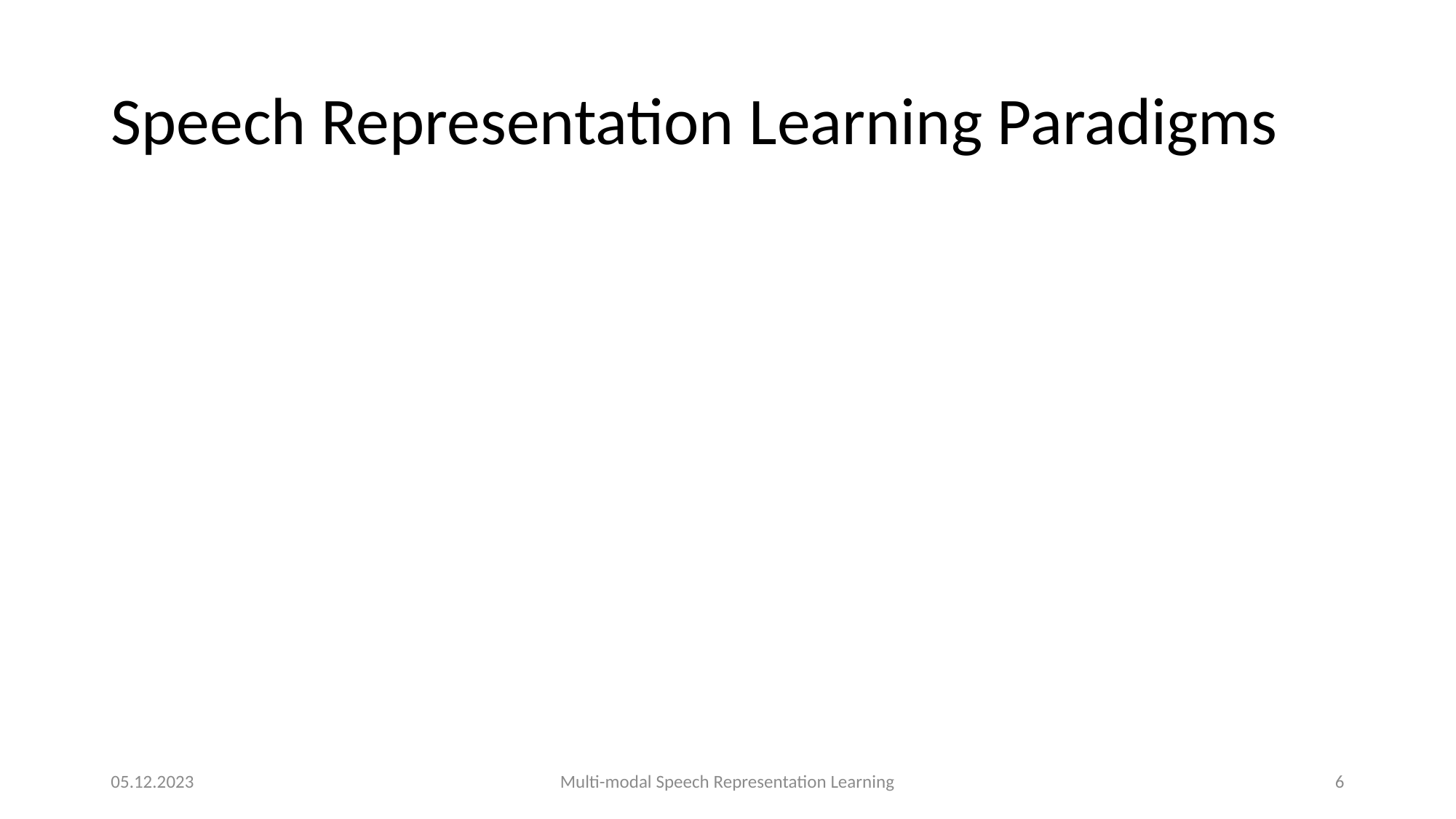

# Speech Representation Learning Paradigms
05.12.2023
Multi-modal Speech Representation Learning
6